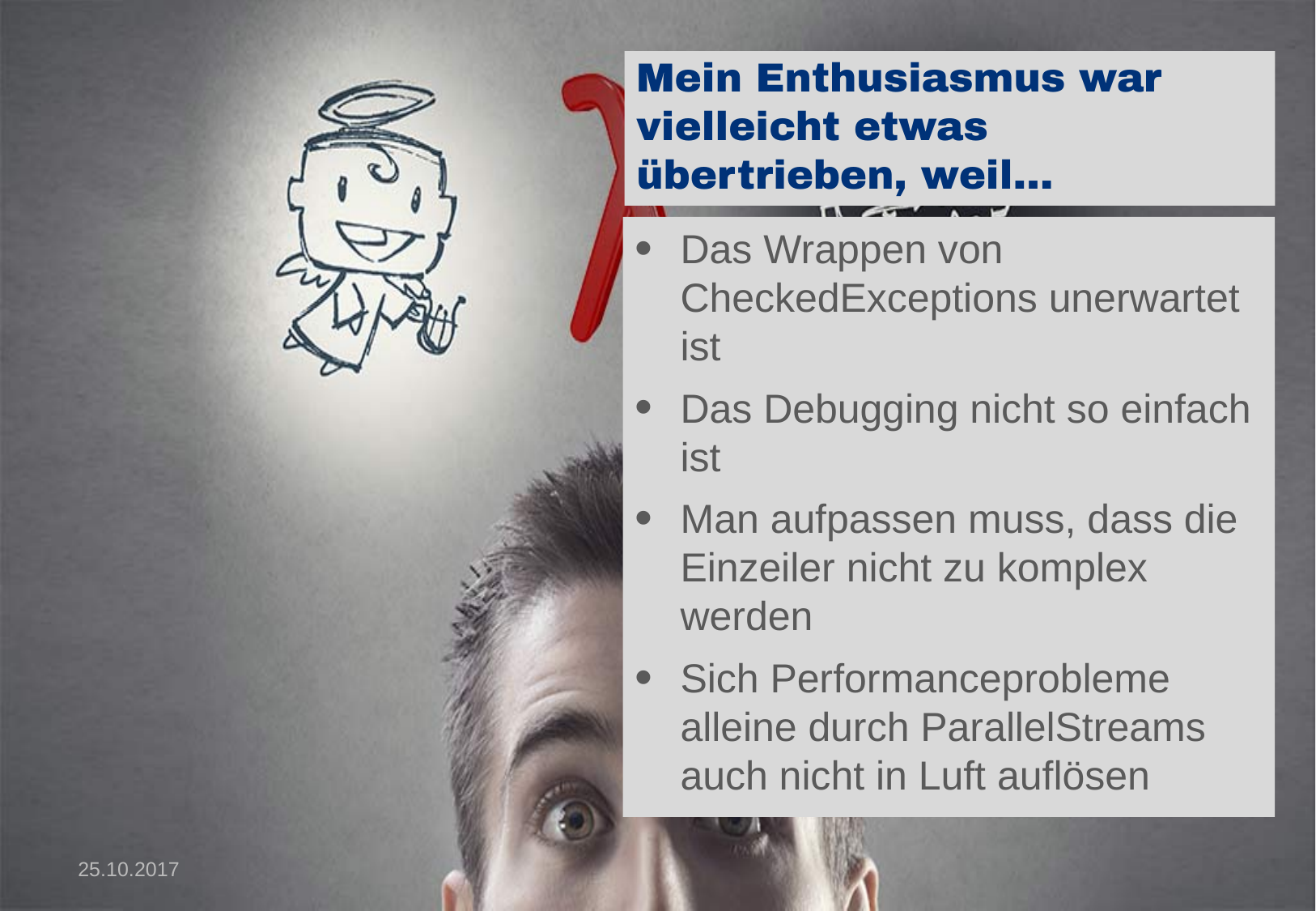

# Mein Enthusiasmus war vielleicht etwas übertrieben, weil…
Das Wrappen von CheckedExceptions unerwartet ist
Das Debugging nicht so einfach ist
Man aufpassen muss, dass die Einzeiler nicht zu komplex werden
Sich Performanceprobleme alleine durch ParallelStreams auch nicht in Luft auflösen
25.10.2017
Lambda - Segen oder Fluch?
2